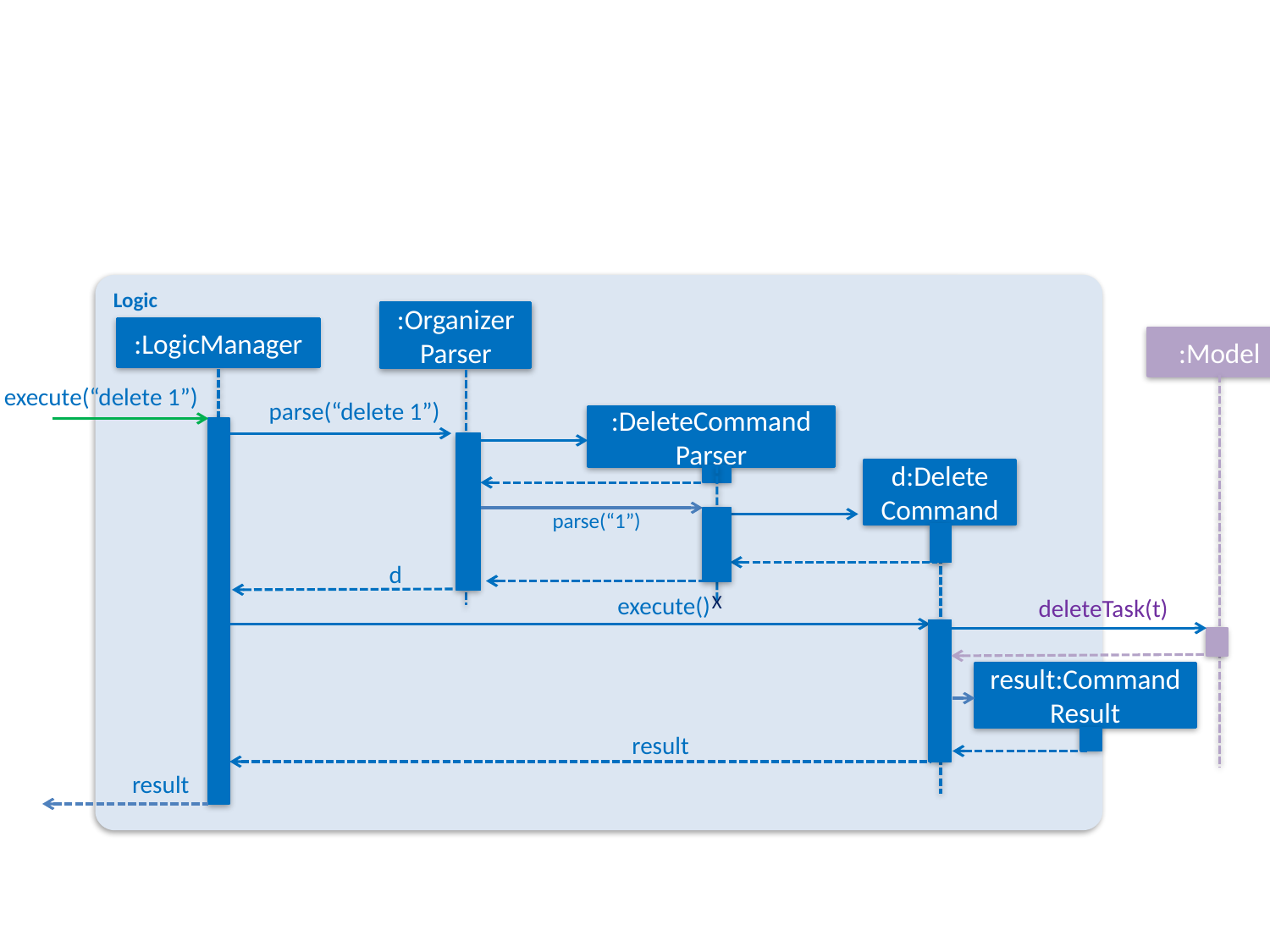

Logic
:OrganizerParser
:LogicManager
:Model
execute(“delete 1”)
parse(“delete 1”)
:DeleteCommand
Parser

d:Delete
Command

parse(“1”)

d
X
execute()
deleteTask(t)

result:Command Result

result
result